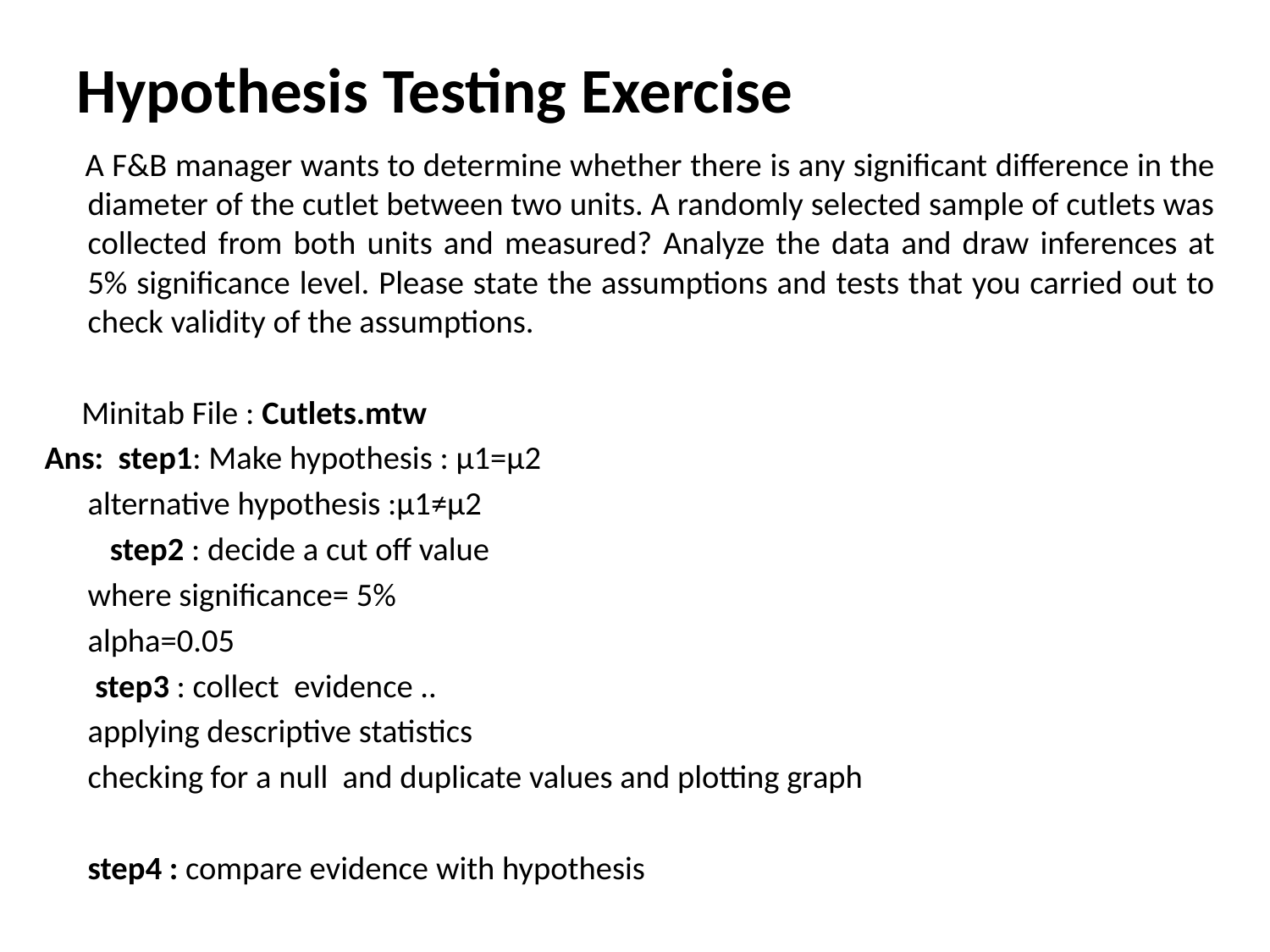

# Hypothesis Testing Exercise
     A F&B manager wants to determine whether there is any significant difference in the diameter of the cutlet between two units. A randomly selected sample of cutlets was collected from both units and measured? Analyze the data and draw inferences at 5% significance level. Please state the assumptions and tests that you carried out to check validity of the assumptions.

     Minitab File : Cutlets.mtw
Ans:  step1: Make hypothesis : µ1=µ2
					alternative hypothesis :µ1≠µ2
		   step2 : decide a cut off value
					where significance= 5%
					alpha=0.05
		 step3 : collect  evidence ..
				applying descriptive statistics
				checking for a null  and duplicate values and plotting graph

		step4 : compare evidence with hypothesis